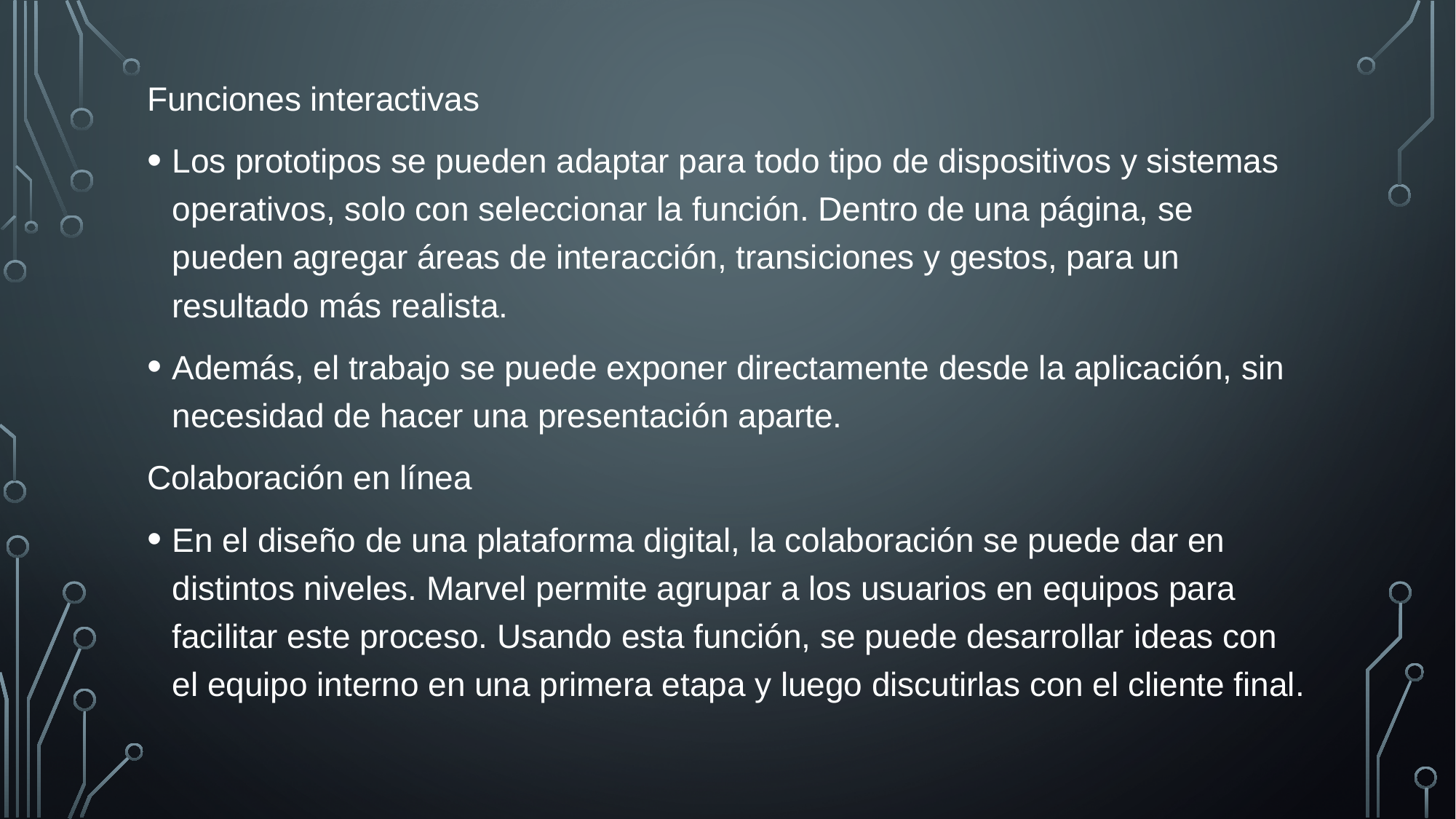

Funciones interactivas
Los prototipos se pueden adaptar para todo tipo de dispositivos y sistemas operativos, solo con seleccionar la función. Dentro de una página, se pueden agregar áreas de interacción, transiciones y gestos, para un resultado más realista.
Además, el trabajo se puede exponer directamente desde la aplicación, sin necesidad de hacer una presentación aparte.
Colaboración en línea
En el diseño de una plataforma digital, la colaboración se puede dar en distintos niveles. Marvel permite agrupar a los usuarios en equipos para facilitar este proceso. Usando esta función, se puede desarrollar ideas con el equipo interno en una primera etapa y luego discutirlas con el cliente final.